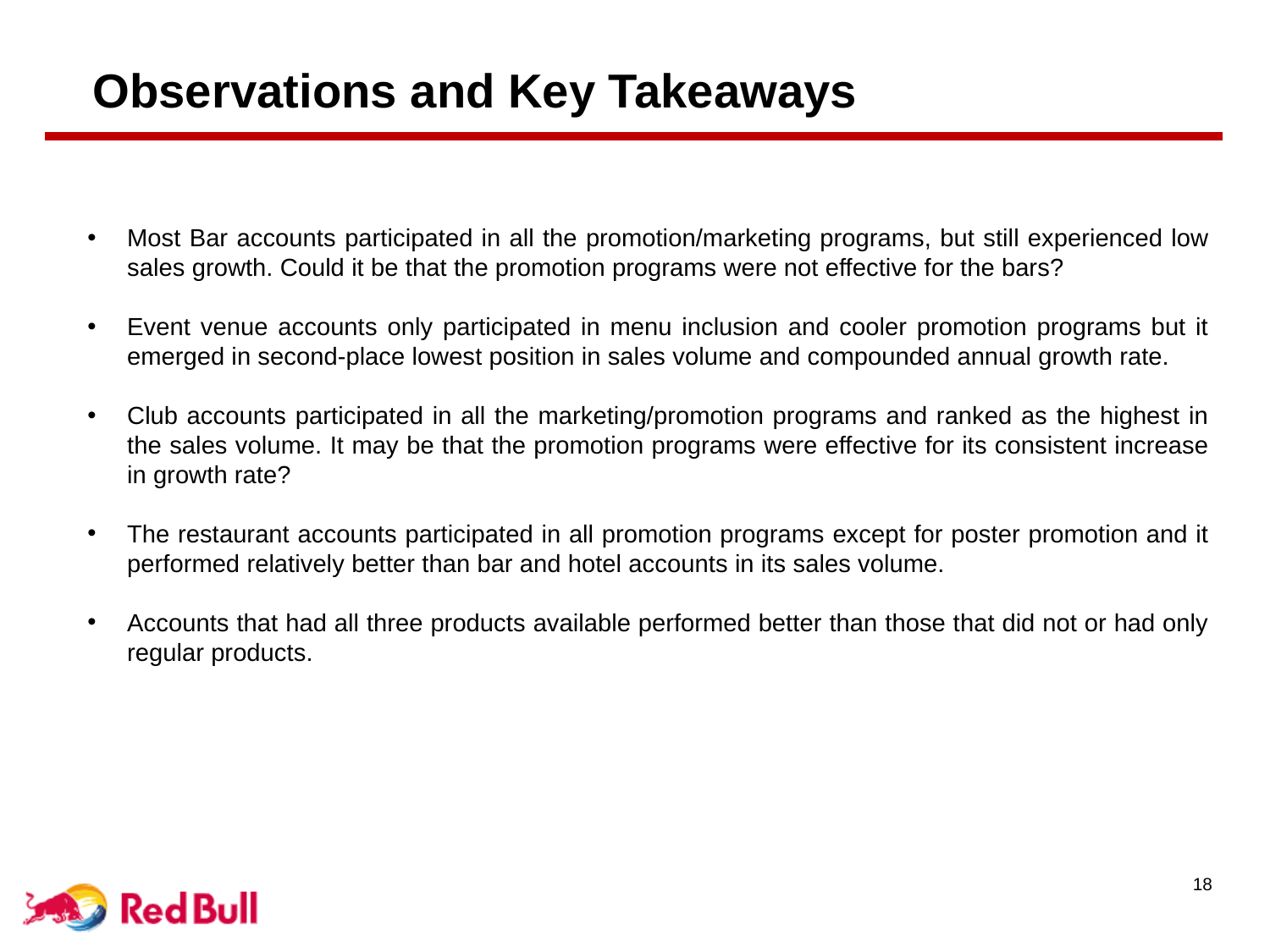

# Observations and Key Takeaways
Most Bar accounts participated in all the promotion/marketing programs, but still experienced low sales growth. Could it be that the promotion programs were not effective for the bars?

Event venue accounts only participated in menu inclusion and cooler promotion programs but it emerged in second-place lowest position in sales volume and compounded annual growth rate.

Club accounts participated in all the marketing/promotion programs and ranked as the highest in the sales volume. It may be that the promotion programs were effective for its consistent increase in growth rate?

The restaurant accounts participated in all promotion programs except for poster promotion and it performed relatively better than bar and hotel accounts in its sales volume.

Accounts that had all three products available performed better than those that did not or had only regular products.